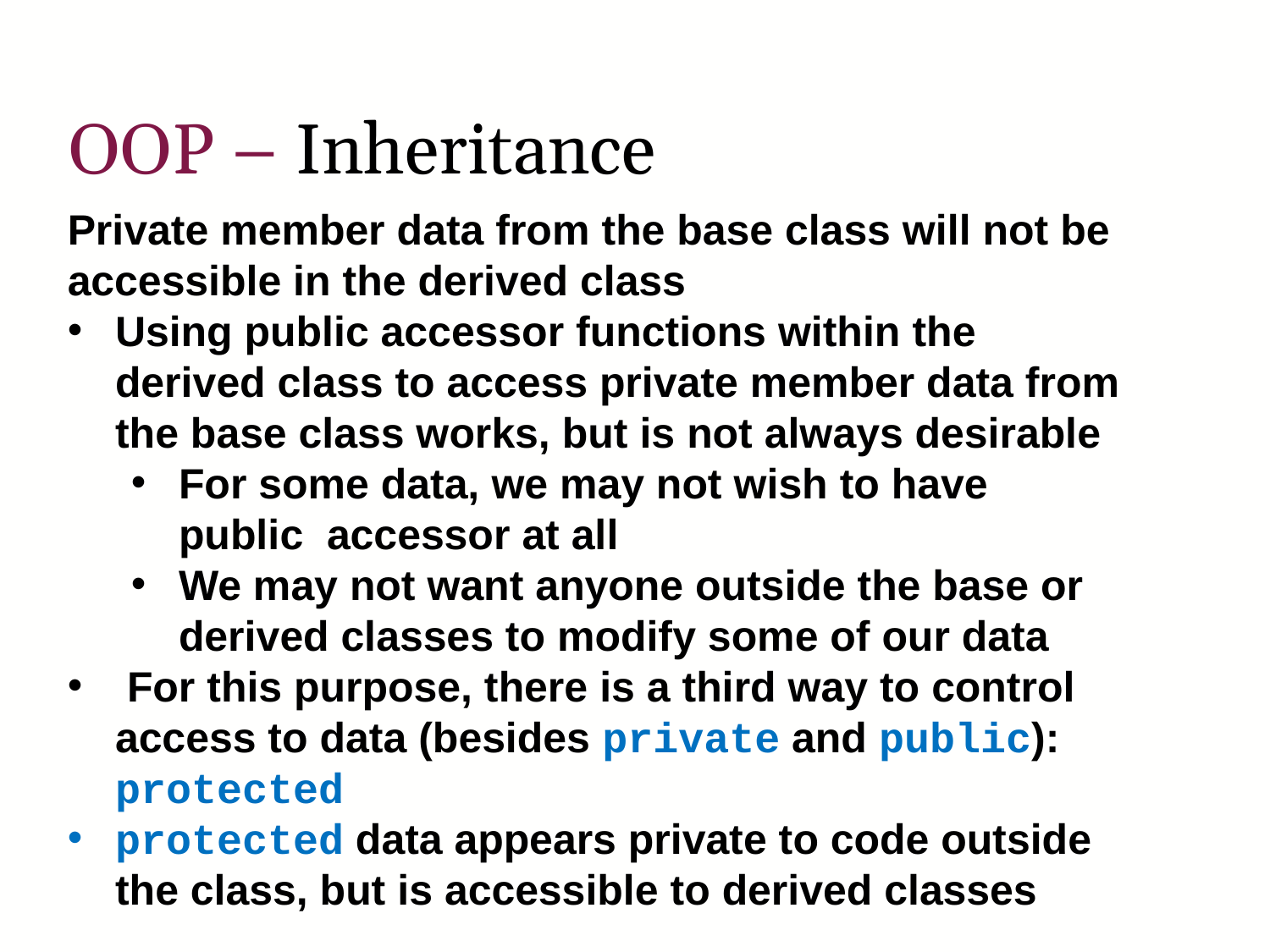

# OOP – Inheritance
Private member data from the base class will not be
accessible in the derived class
Using public accessor functions within the derived class to access private member data from the base class works, but is not always desirable
For some data, we may not wish to have public  accessor at all
We may not want anyone outside the base or derived classes to modify some of our data
 For this purpose, there is a third way to control access to data (besides private and public): protected
protected data appears private to code outside the class, but is accessible to derived classes